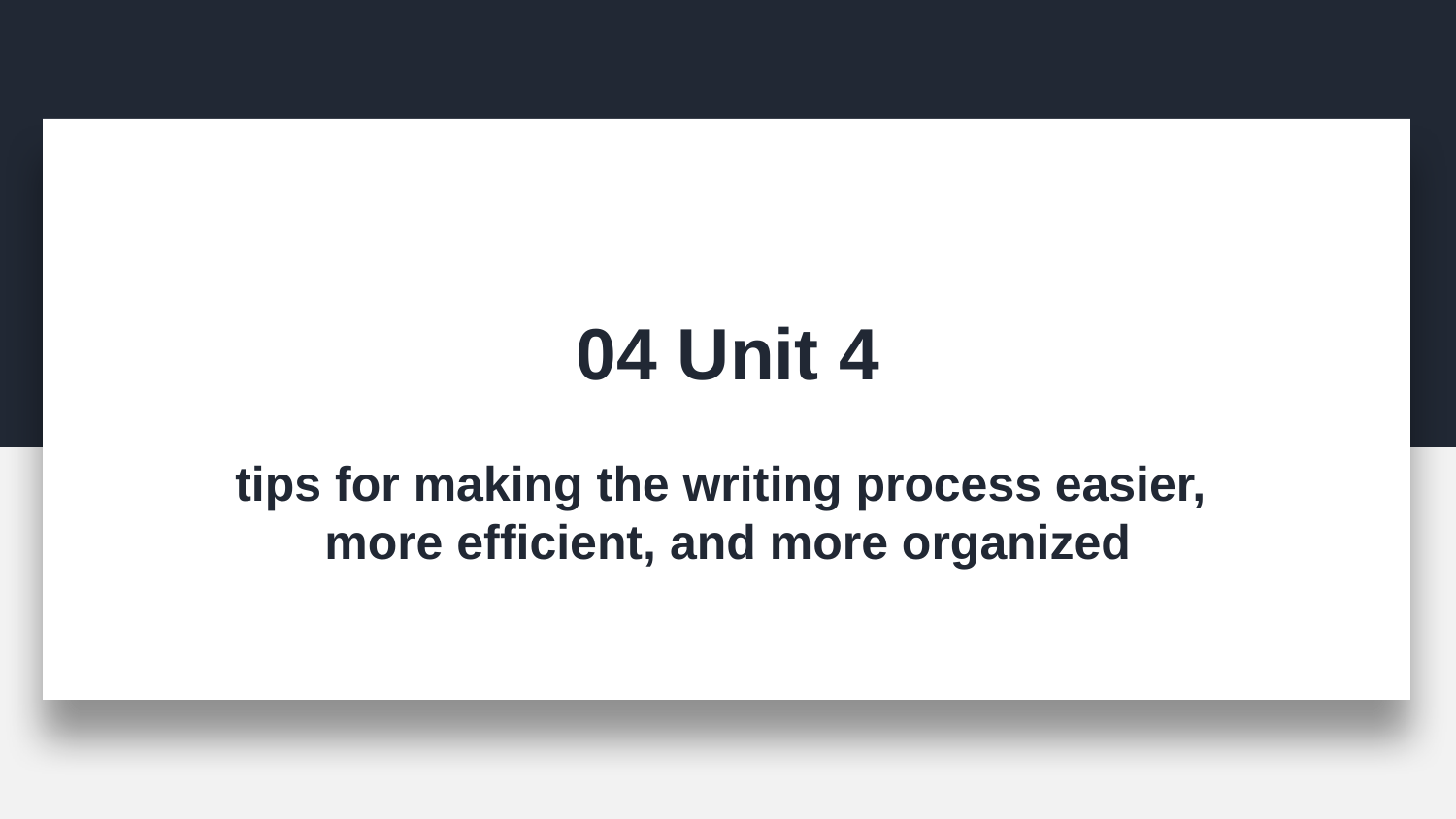

04 Unit 4

tips for making the writing process easier,
more efficient, and more organized